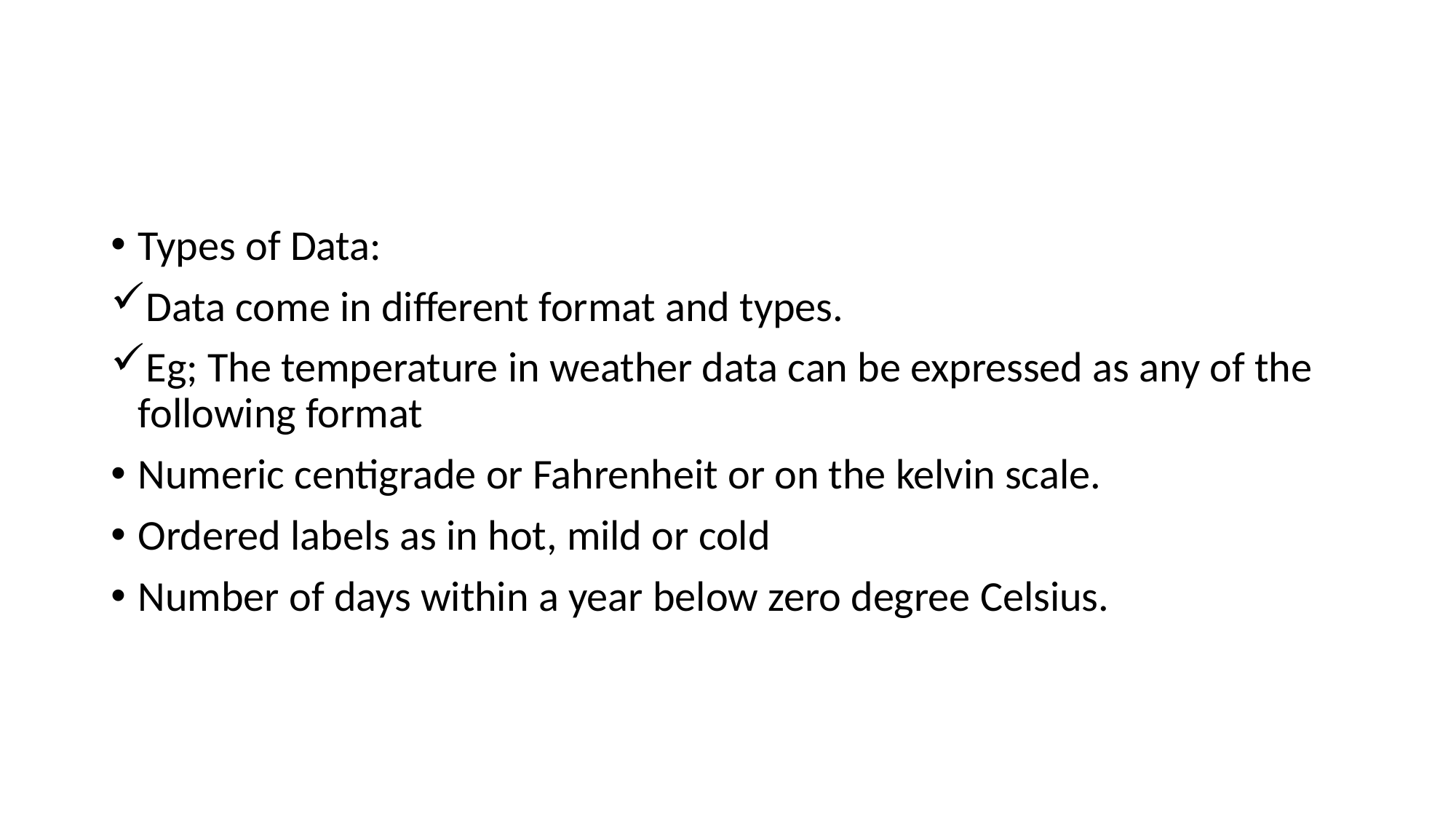

#
Types of Data:
Data come in different format and types.
Eg; The temperature in weather data can be expressed as any of the following format
Numeric centigrade or Fahrenheit or on the kelvin scale.
Ordered labels as in hot, mild or cold
Number of days within a year below zero degree Celsius.